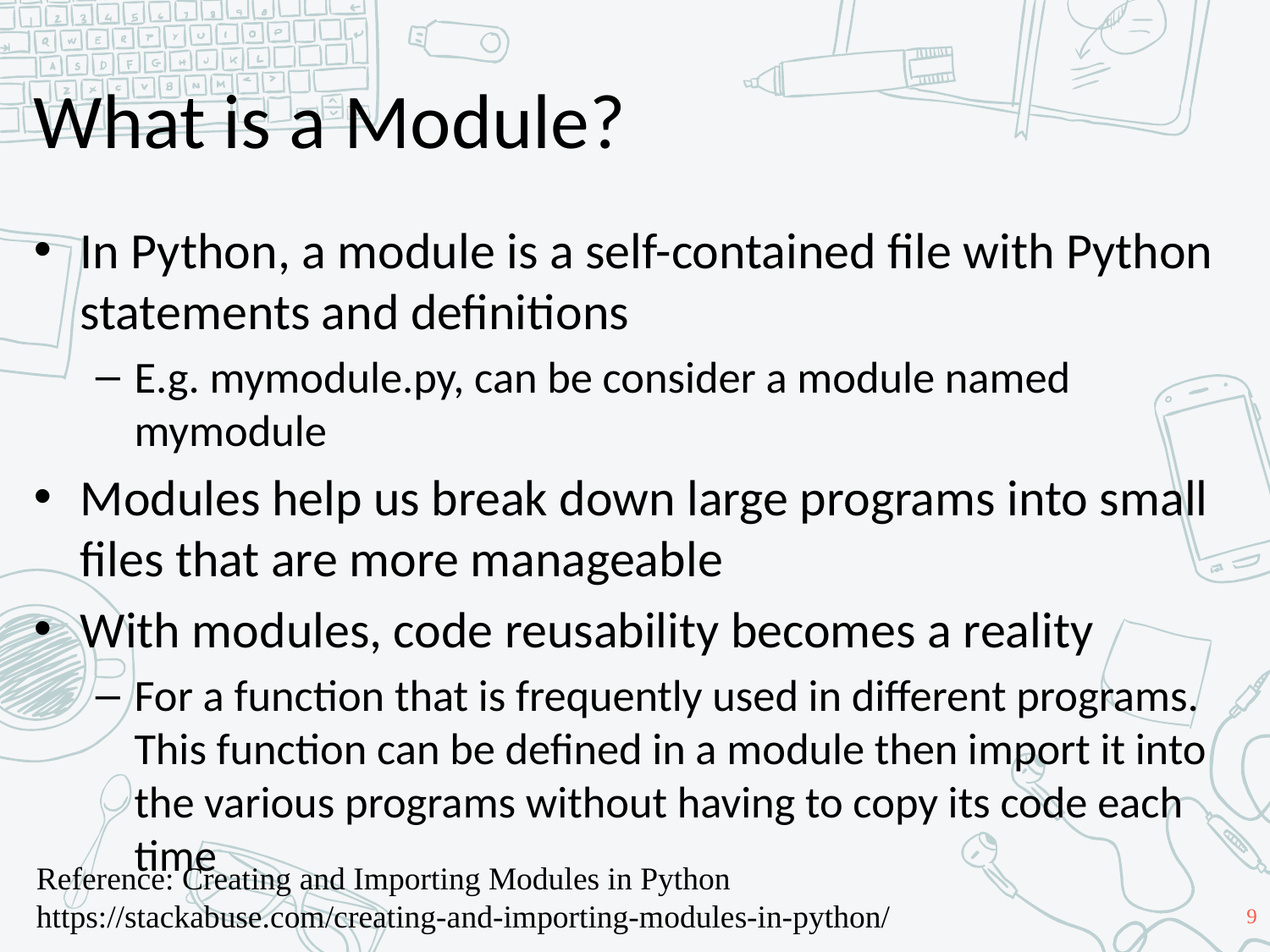

# What is a Module?
In Python, a module is a self-contained file with Python statements and definitions
E.g. mymodule.py, can be consider a module named mymodule
Modules help us break down large programs into small files that are more manageable
With modules, code reusability becomes a reality
For a function that is frequently used in different programs. This function can be defined in a module then import it into the various programs without having to copy its code each time
Reference: Creating and Importing Modules in Python
https://stackabuse.com/creating-and-importing-modules-in-python/
9